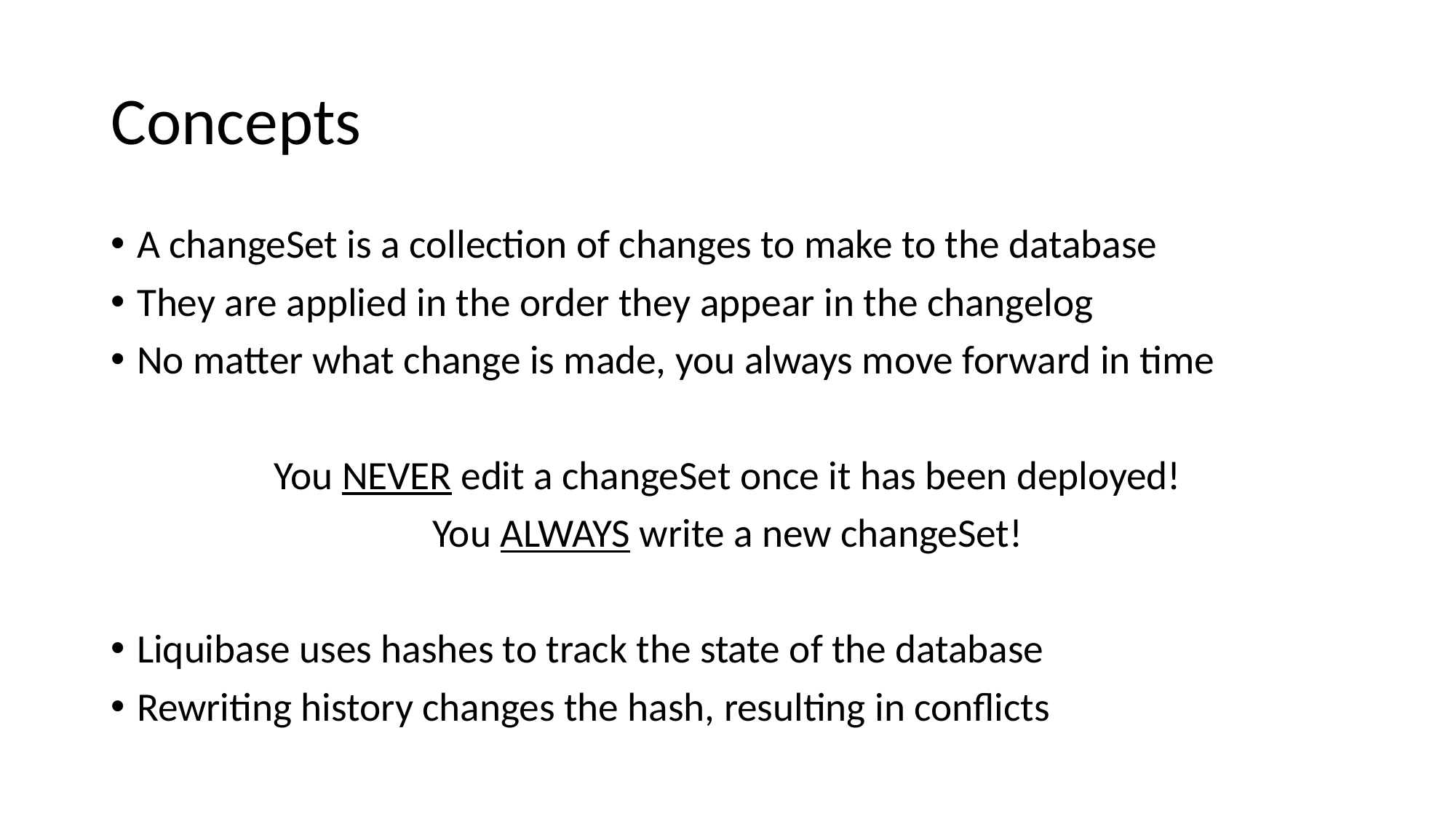

# Concepts
A changeSet is a collection of changes to make to the database
They are applied in the order they appear in the changelog
No matter what change is made, you always move forward in time

You NEVER edit a changeSet once it has been deployed!
You ALWAYS write a new changeSet!

Liquibase uses hashes to track the state of the database
Rewriting history changes the hash, resulting in conflicts